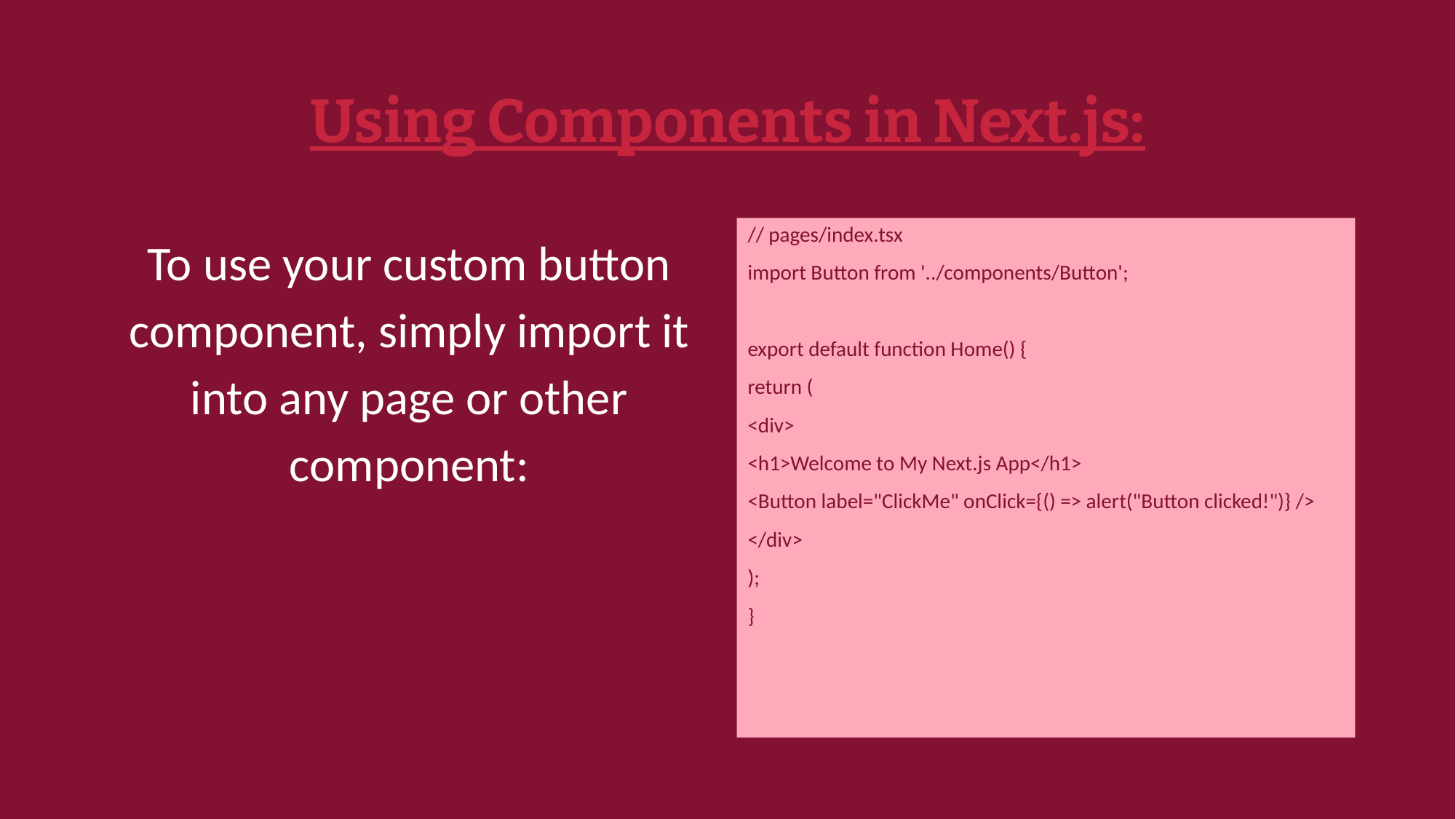

# Using Components in Next.js:
To use your custom button component, simply import it into any page or other component:
// pages/index.tsx
import Button from '../components/Button';

export default function Home() {
return (
<div>
<h1>Welcome to My Next.js App</h1>
<Button label="ClickMe" onClick={() => alert("Button clicked!")} />
</div>
);
}